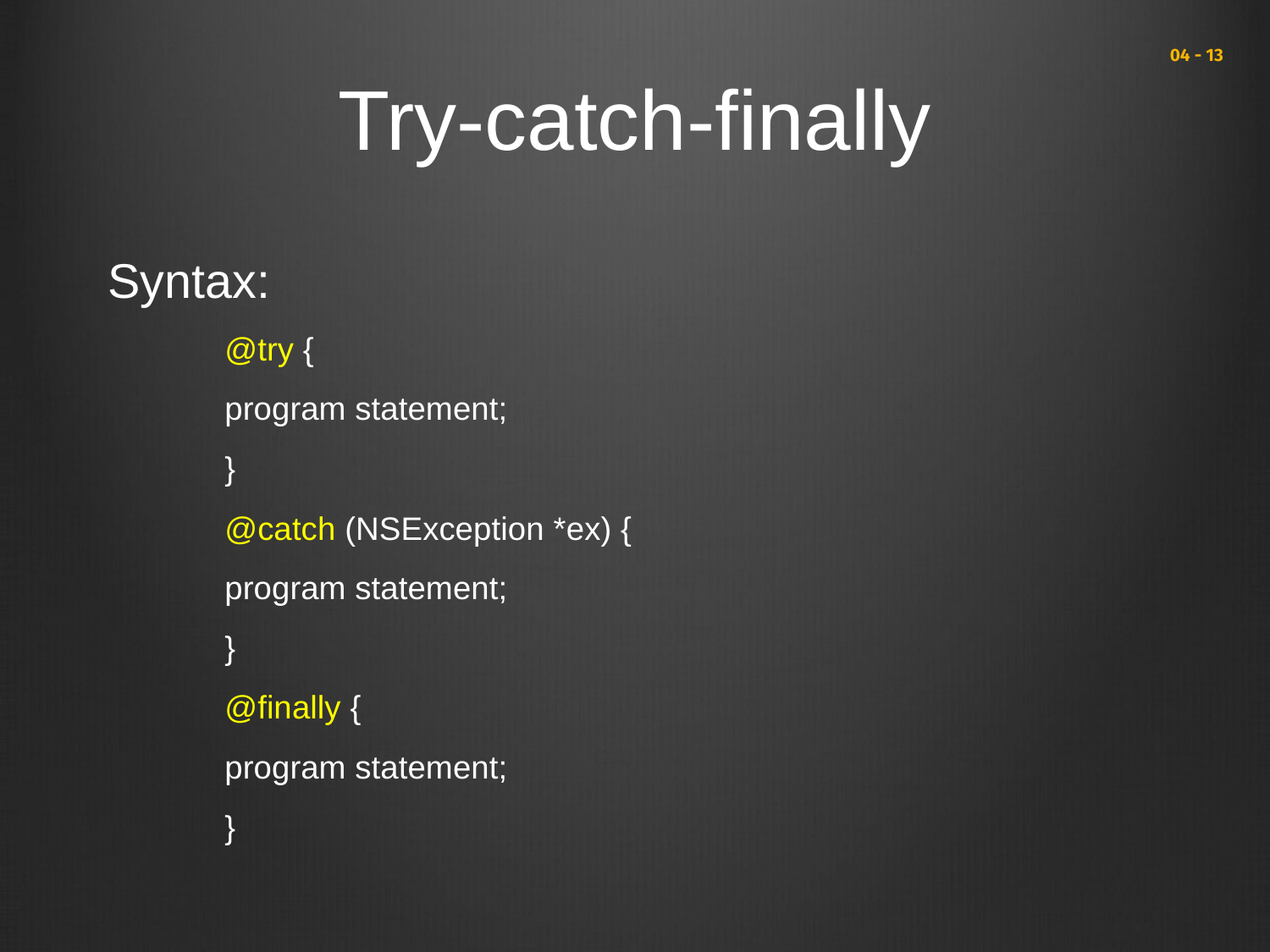

# Try-catch-finally
 04 - 13
Syntax:
		@try {
			program statement;
		}
		@catch (NSException *ex) {
			program statement;
		}
		@finally {
			program statement;
		}